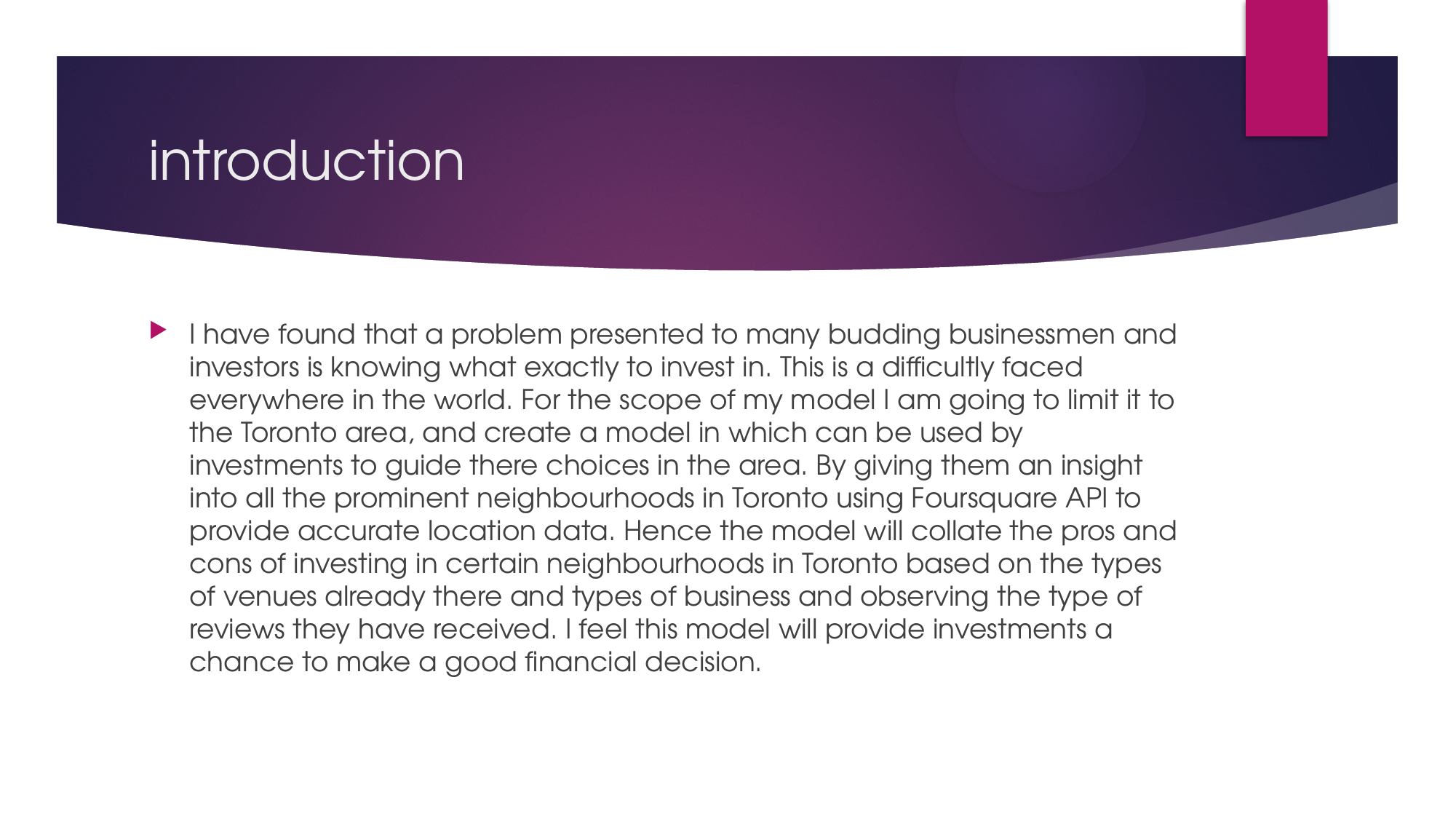

# introduction
I have found that a problem presented to many budding businessmen and investors is knowing what exactly to invest in. This is a difficultly faced everywhere in the world. For the scope of my model I am going to limit it to the Toronto area, and create a model in which can be used by investments to guide there choices in the area. By giving them an insight into all the prominent neighbourhoods in Toronto using Foursquare API to provide accurate location data. Hence the model will collate the pros and cons of investing in certain neighbourhoods in Toronto based on the types of venues already there and types of business and observing the type of reviews they have received. I feel this model will provide investments a chance to make a good financial decision.